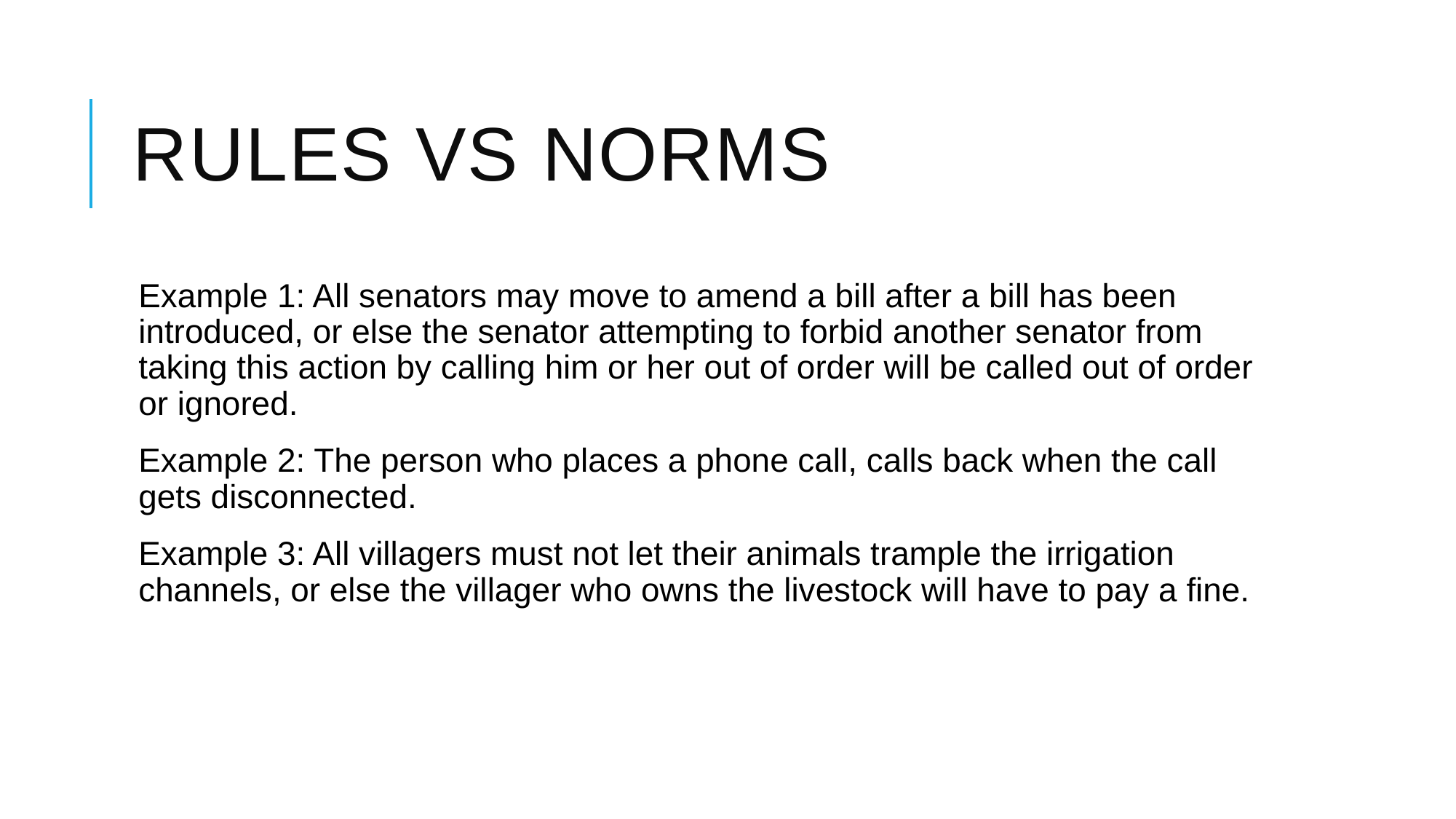

# Rules vs norms
Example 1: All senators may move to amend a bill after a bill has been introduced, or else the senator attempting to forbid another senator from taking this action by calling him or her out of order will be called out of order or ignored.
Example 2: The person who places a phone call, calls back when the call gets disconnected.
Example 3: All villagers must not let their animals trample the irrigation channels, or else the villager who owns the livestock will have to pay a fine.